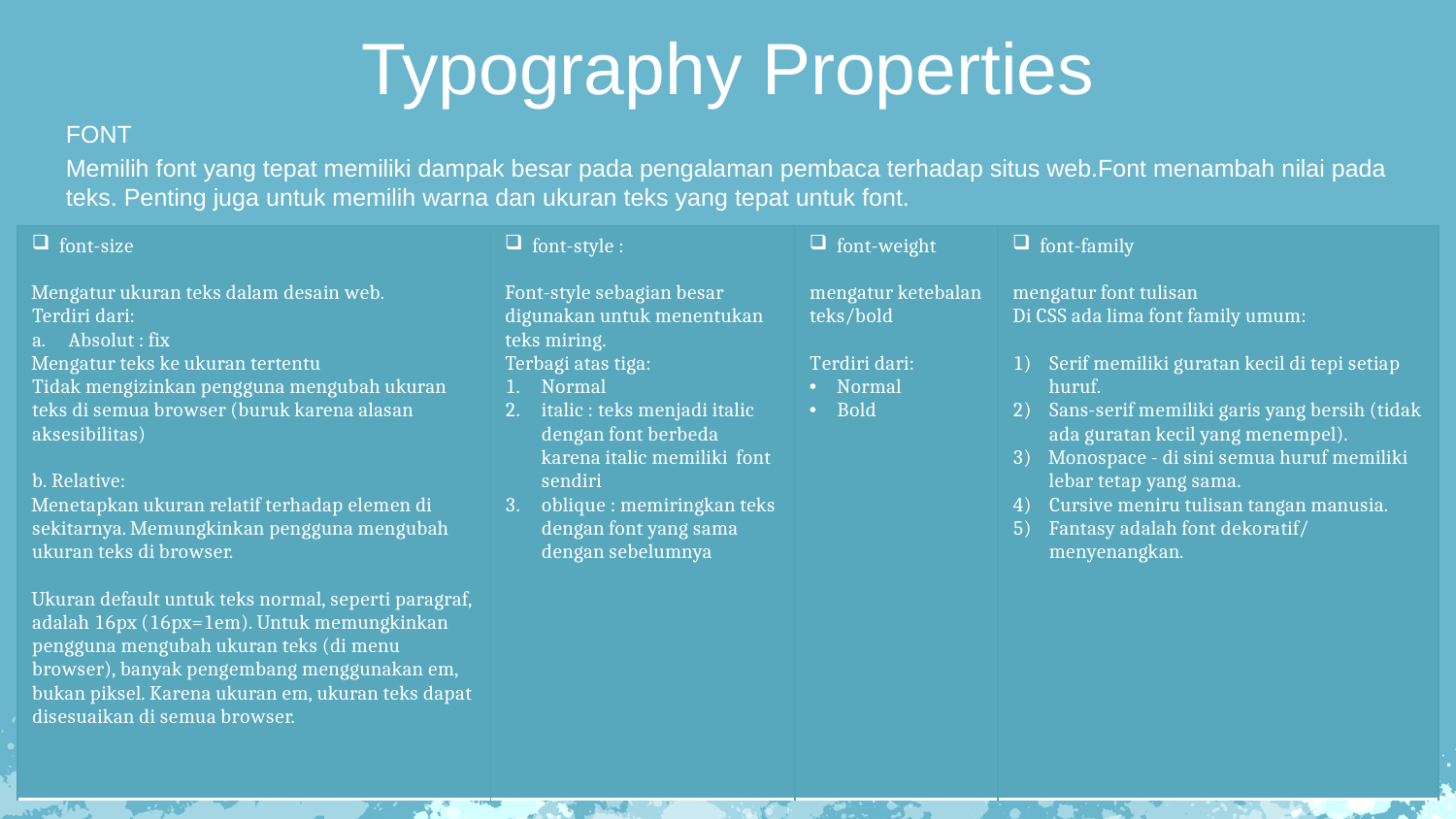

Typography Properties
FONT
Memilih font yang tepat memiliki dampak besar pada pengalaman pembaca terhadap situs web.Font menambah nilai pada teks. Penting juga untuk memilih warna dan ukuran teks yang tepat untuk font.

| font-size Mengatur ukuran teks dalam desain web. Terdiri dari: Absolut : fix Mengatur teks ke ukuran tertentu Tidak mengizinkan pengguna mengubah ukuran teks di semua browser (buruk karena alasan aksesibilitas)   b. Relative: Menetapkan ukuran relatif terhadap elemen di sekitarnya. Memungkinkan pengguna mengubah ukuran teks di browser.   Ukuran default untuk teks normal, seperti paragraf, adalah 16px (16px=1em). Untuk memungkinkan pengguna mengubah ukuran teks (di menu browser), banyak pengembang menggunakan em, bukan piksel. Karena ukuran em, ukuran teks dapat disesuaikan di semua browser. | font-style : Font-style sebagian besar digunakan untuk menentukan teks miring. Terbagi atas tiga: Normal italic : teks menjadi italic dengan font berbeda karena italic memiliki font sendiri oblique : memiringkan teks dengan font yang sama dengan sebelumnya | font-weight mengatur ketebalan teks/bold Terdiri dari: Normal Bold | font-family mengatur font tulisan Di CSS ada lima font family umum:   Serif memiliki guratan kecil di tepi setiap huruf. Sans-serif memiliki garis yang bersih (tidak ada guratan kecil yang menempel). Monospace - di sini semua huruf memiliki lebar tetap yang sama. Cursive meniru tulisan tangan manusia. Fantasy adalah font dekoratif/menyenangkan. |
| --- | --- | --- | --- |